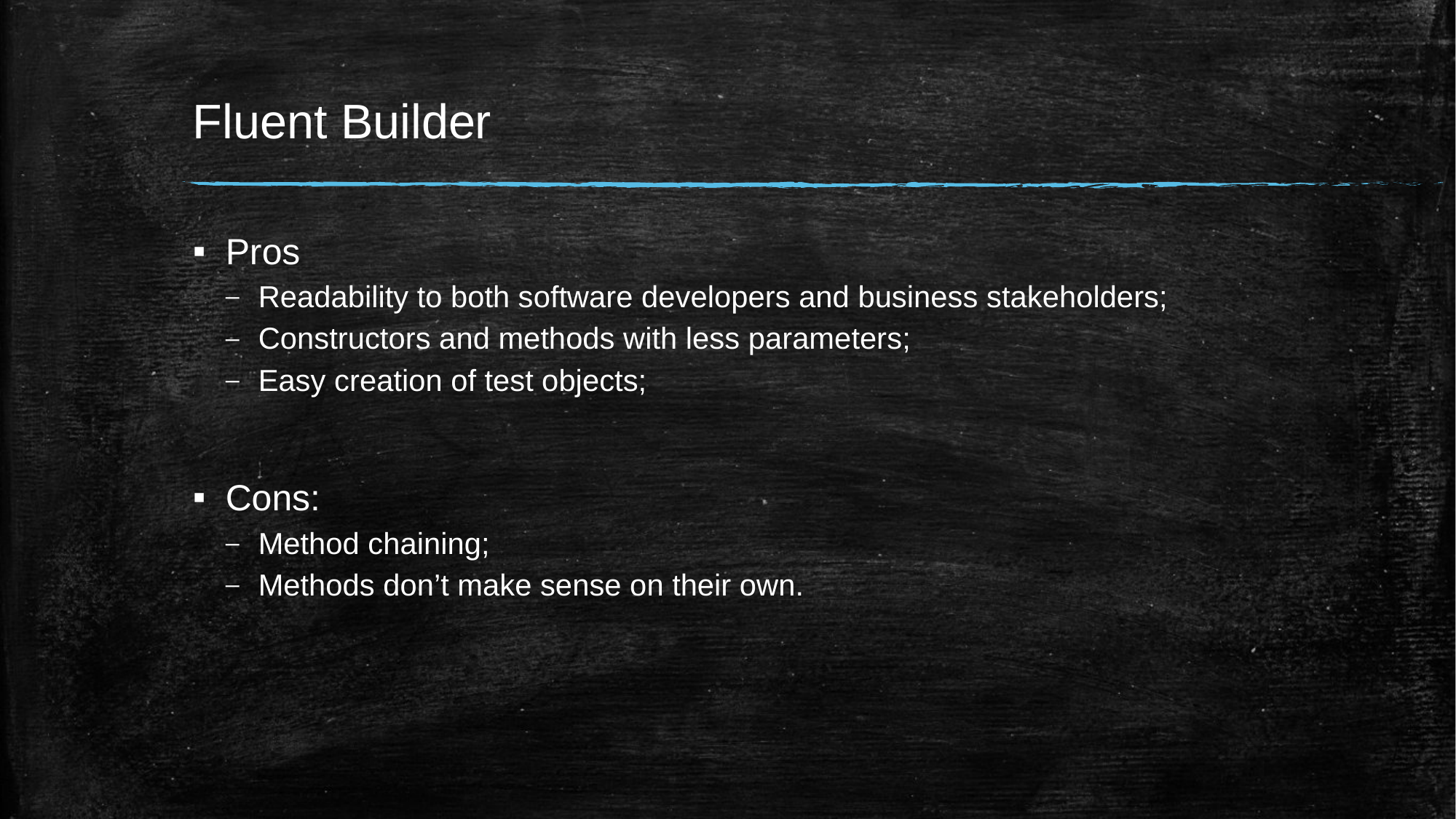

# Fluent Builder
Pros
Readability to both software developers and business stakeholders;
Constructors and methods with less parameters;
Easy creation of test objects;

Cons:
Method chaining;
Methods don’t make sense on their own.